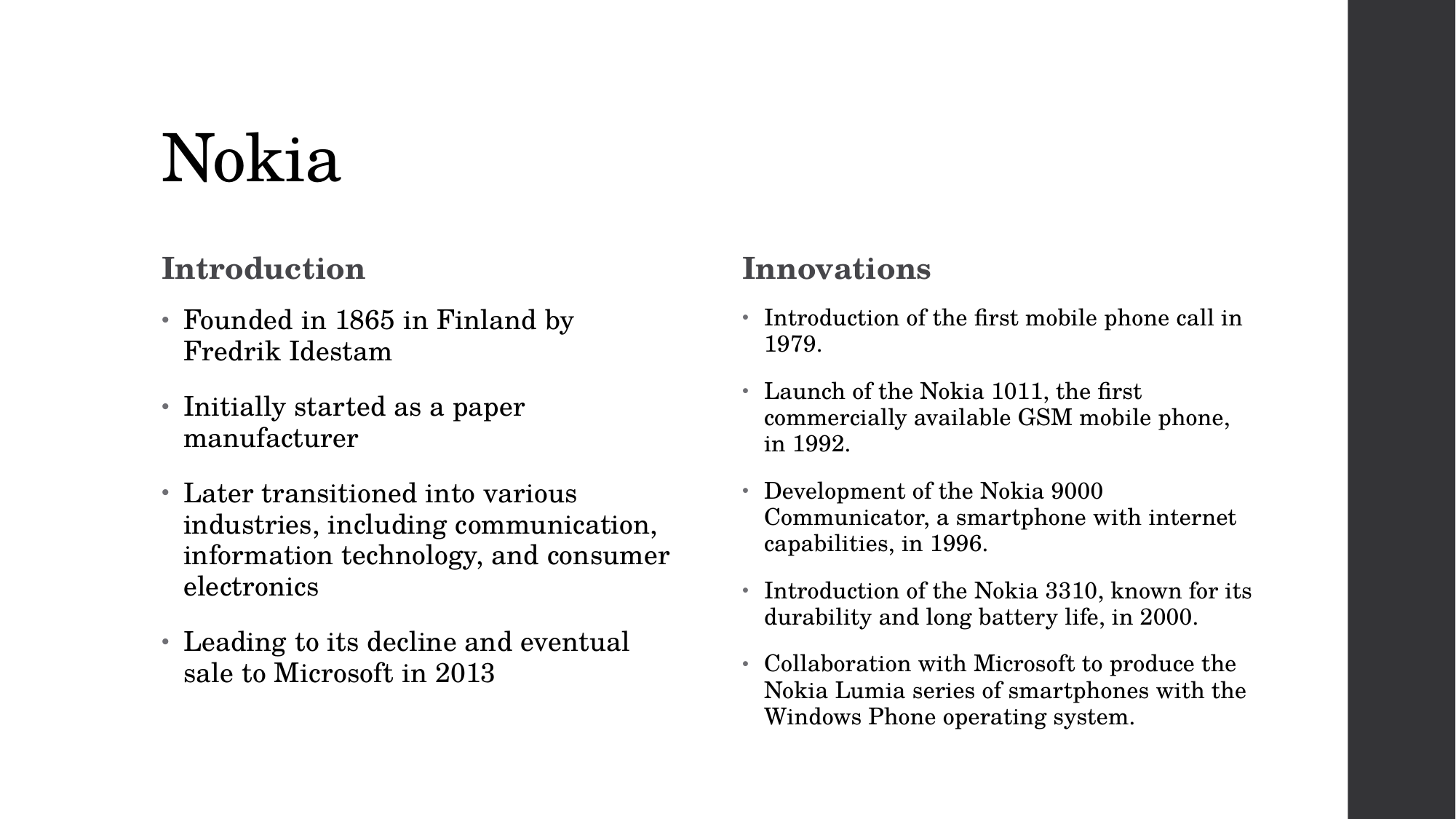

# Nokia
Introduction
Innovations
Founded in 1865 in Finland by Fredrik Idestam
Initially started as a paper manufacturer
Later transitioned into various industries, including communication, information technology, and consumer electronics
Leading to its decline and eventual sale to Microsoft in 2013
Introduction of the first mobile phone call in 1979.
Launch of the Nokia 1011, the first commercially available GSM mobile phone, in 1992.
Development of the Nokia 9000 Communicator, a smartphone with internet capabilities, in 1996.
Introduction of the Nokia 3310, known for its durability and long battery life, in 2000.
Collaboration with Microsoft to produce the Nokia Lumia series of smartphones with the Windows Phone operating system.